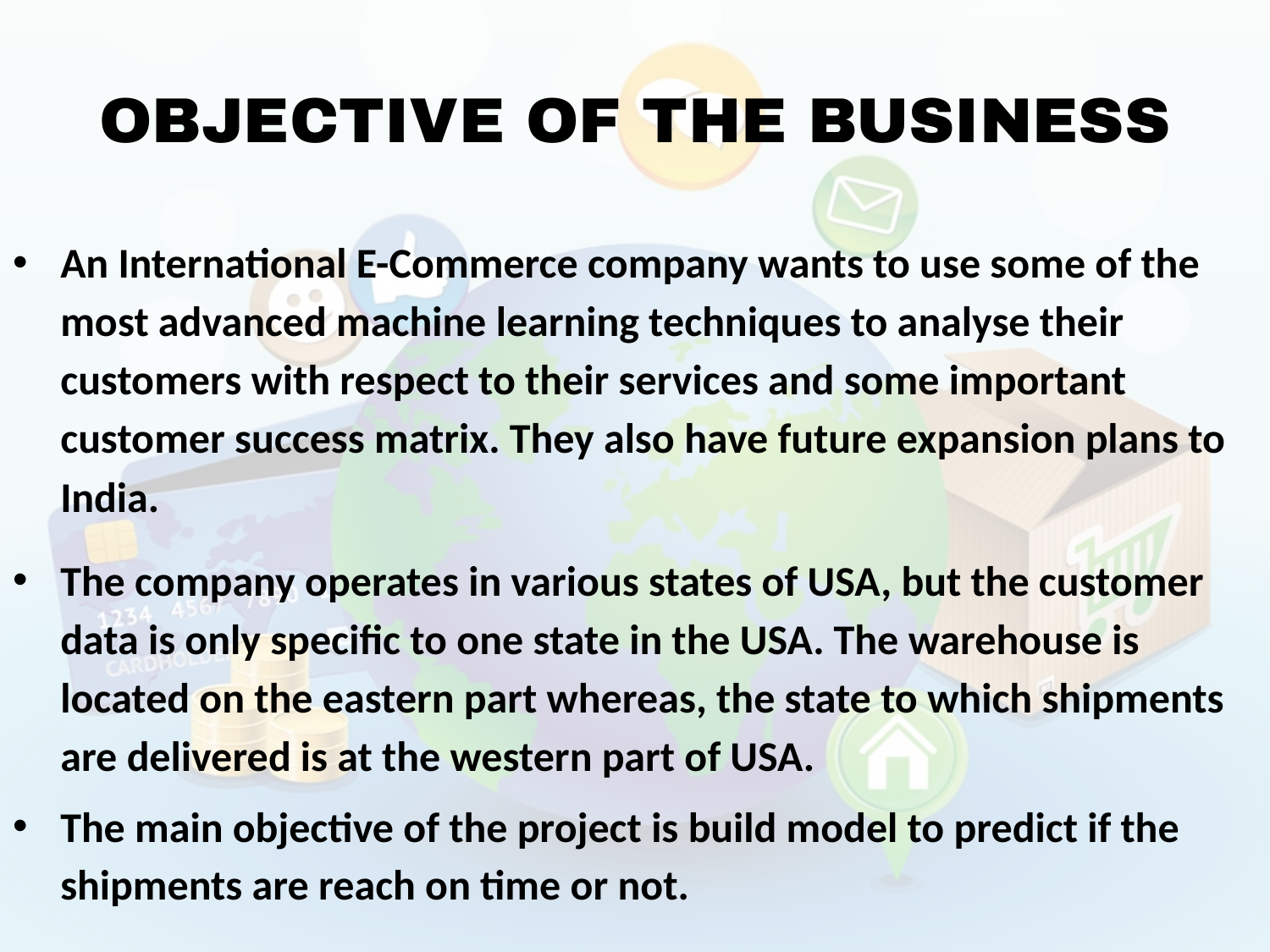

# OBJECTIVE OF THE BUSINESS
An International E-Commerce company wants to use some of the most advanced machine learning techniques to analyse their customers with respect to their services and some important customer success matrix. They also have future expansion plans to India.
The company operates in various states of USA, but the customer data is only specific to one state in the USA. The warehouse is located on the eastern part whereas, the state to which shipments are delivered is at the western part of USA.
The main objective of the project is build model to predict if the shipments are reach on time or not.